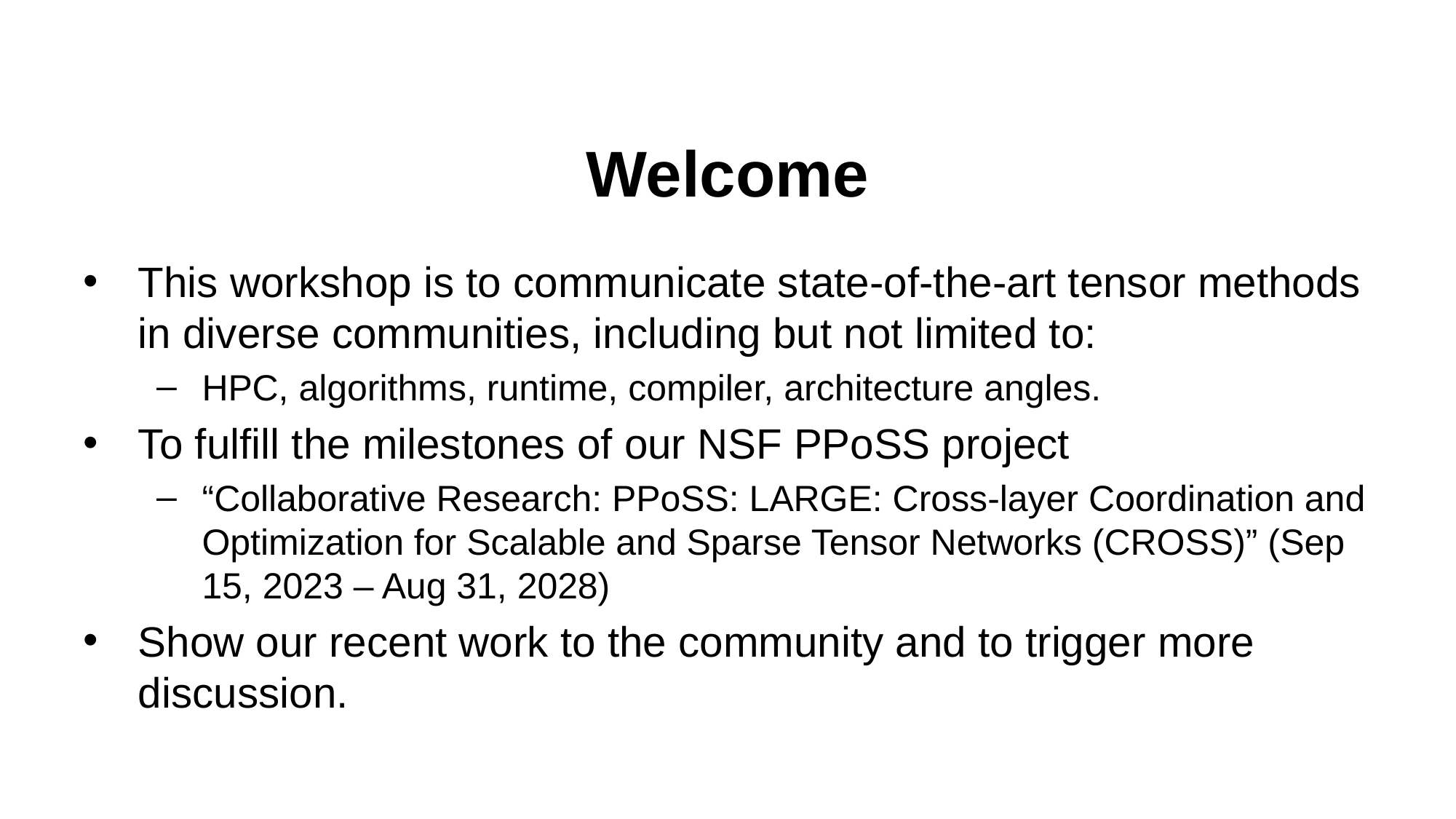

# Welcome
This workshop is to communicate state-of-the-art tensor methods in diverse communities, including but not limited to:
HPC, algorithms, runtime, compiler, architecture angles.
To fulfill the milestones of our NSF PPoSS project
“Collaborative Research: PPoSS: LARGE: Cross-layer Coordination and Optimization for Scalable and Sparse Tensor Networks (CROSS)” (Sep 15, 2023 – Aug 31, 2028)
Show our recent work to the community and to trigger more discussion.